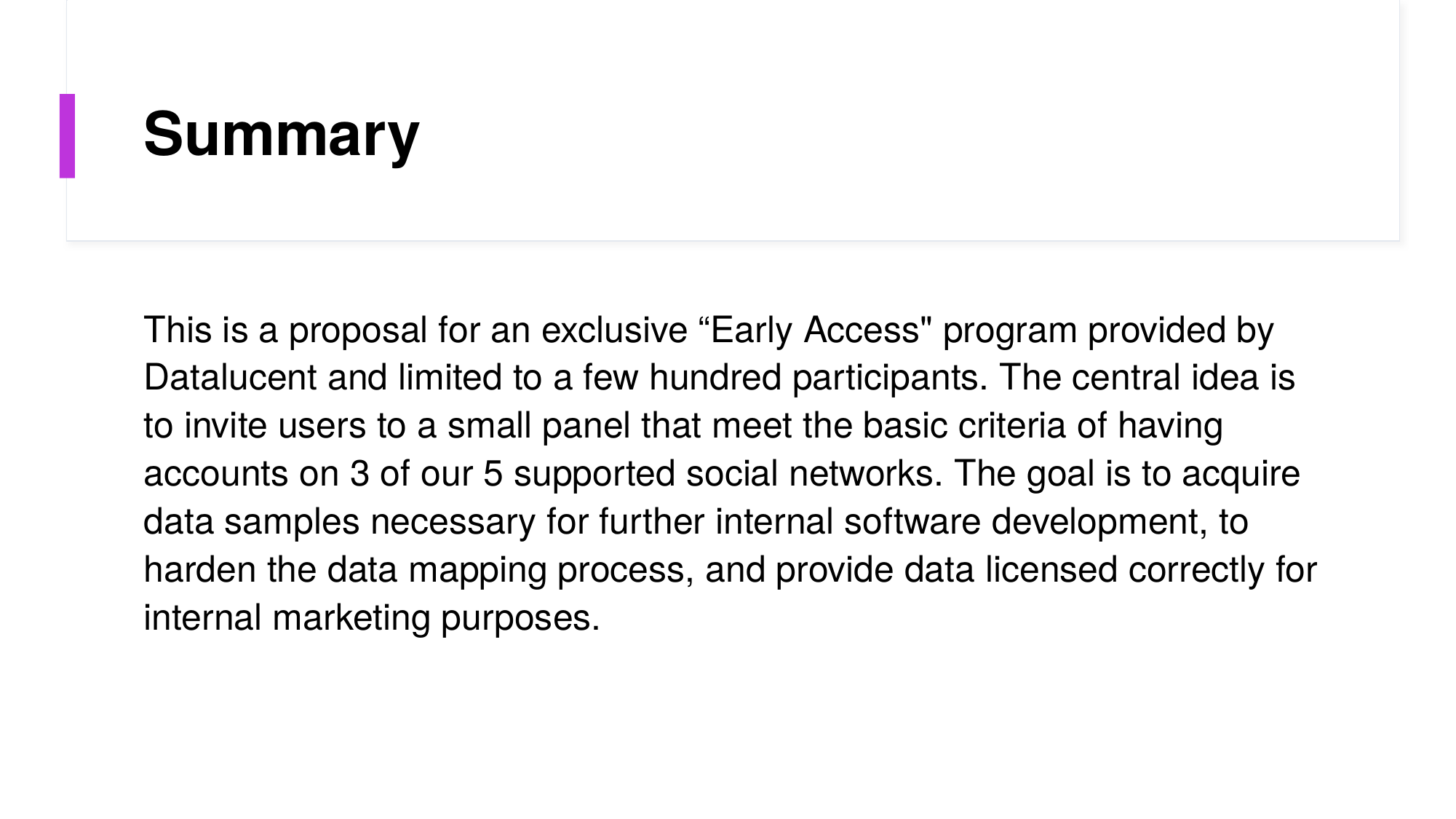

# Summary
This is a proposal for an exclusive “Early Access" program provided by Datalucent and limited to a few hundred participants. The central idea is to invite users to a small panel that meet the basic criteria of having accounts on 3 of our 5 supported social networks. The goal is to acquire data samples necessary for further internal software development, to harden the data mapping process, and provide data licensed correctly for internal marketing purposes.